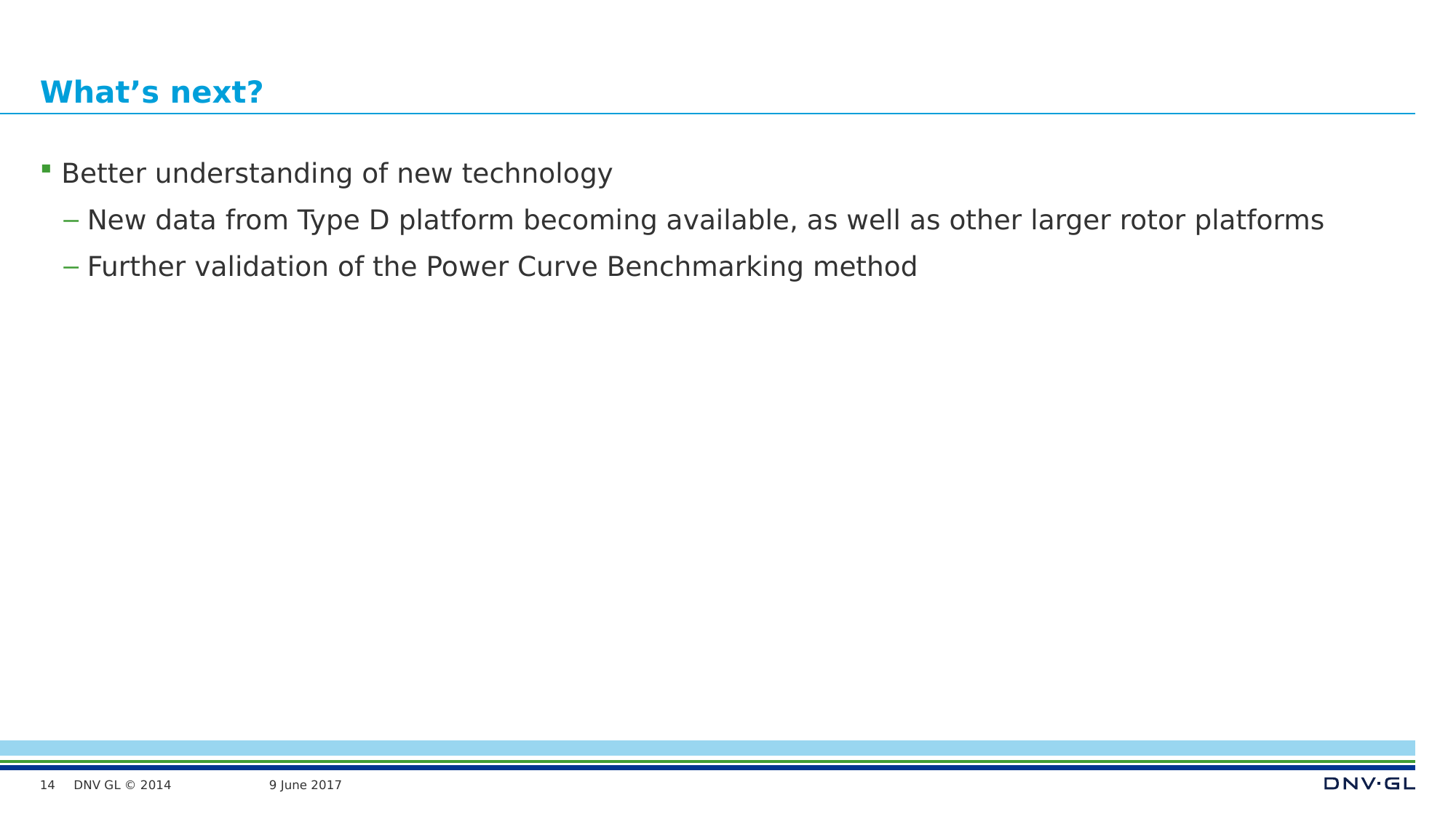

# What’s next?
Better understanding of new technology
New data from Type D platform becoming available, as well as other larger rotor platforms
Further validation of the Power Curve Benchmarking method

14